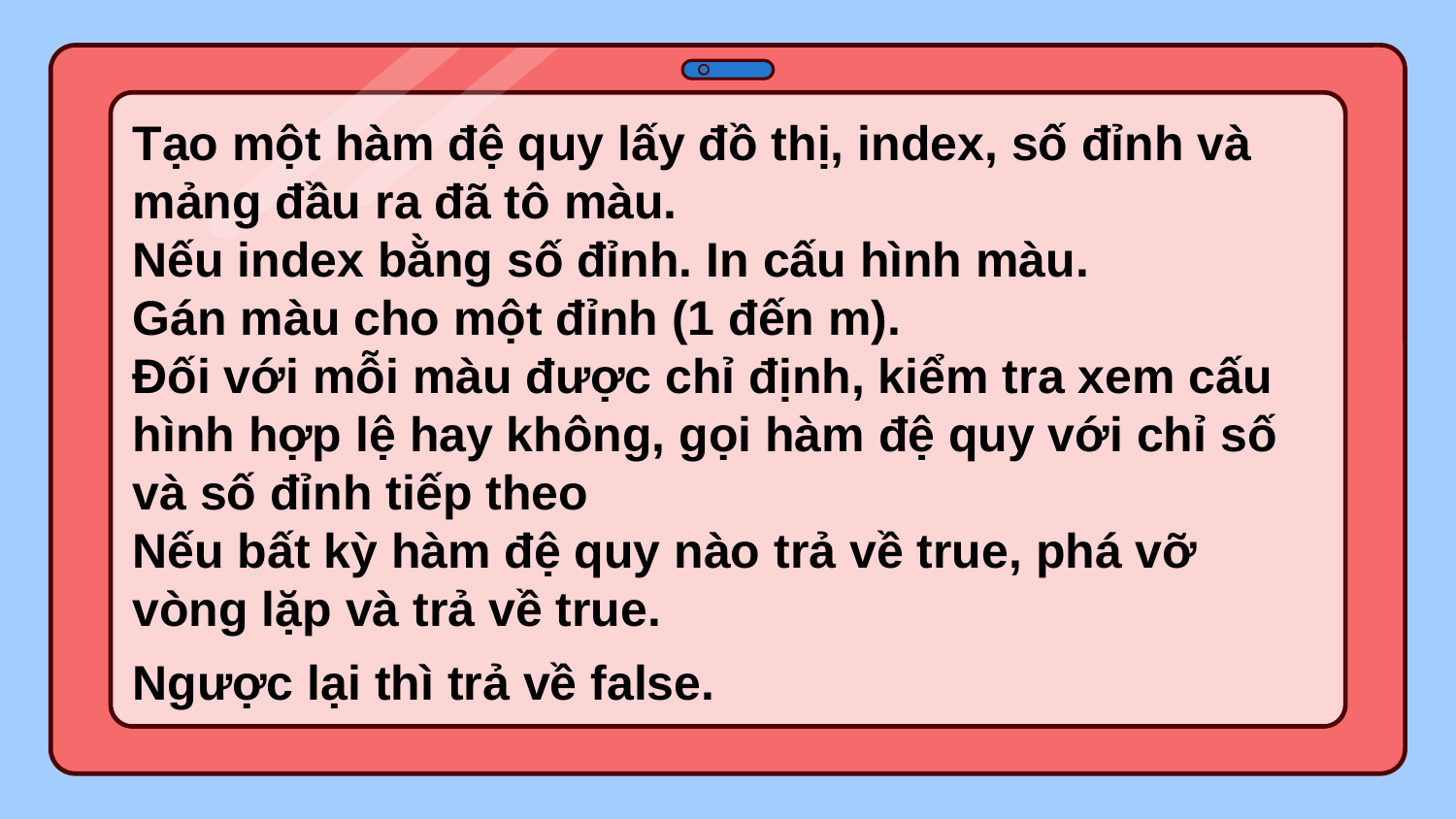

Tạo một hàm đệ quy lấy đồ thị, index, số đỉnh và mảng đầu ra đã tô màu.
Nếu index bằng số đỉnh. In cấu hình màu.
Gán màu cho một đỉnh (1 đến m).
Đối với mỗi màu được chỉ định, kiểm tra xem cấu hình hợp lệ hay không, gọi hàm đệ quy với chỉ số và số đỉnh tiếp theo
Nếu bất kỳ hàm đệ quy nào trả về true, phá vỡ vòng lặp và trả về true.
Ngược lại thì trả về false.